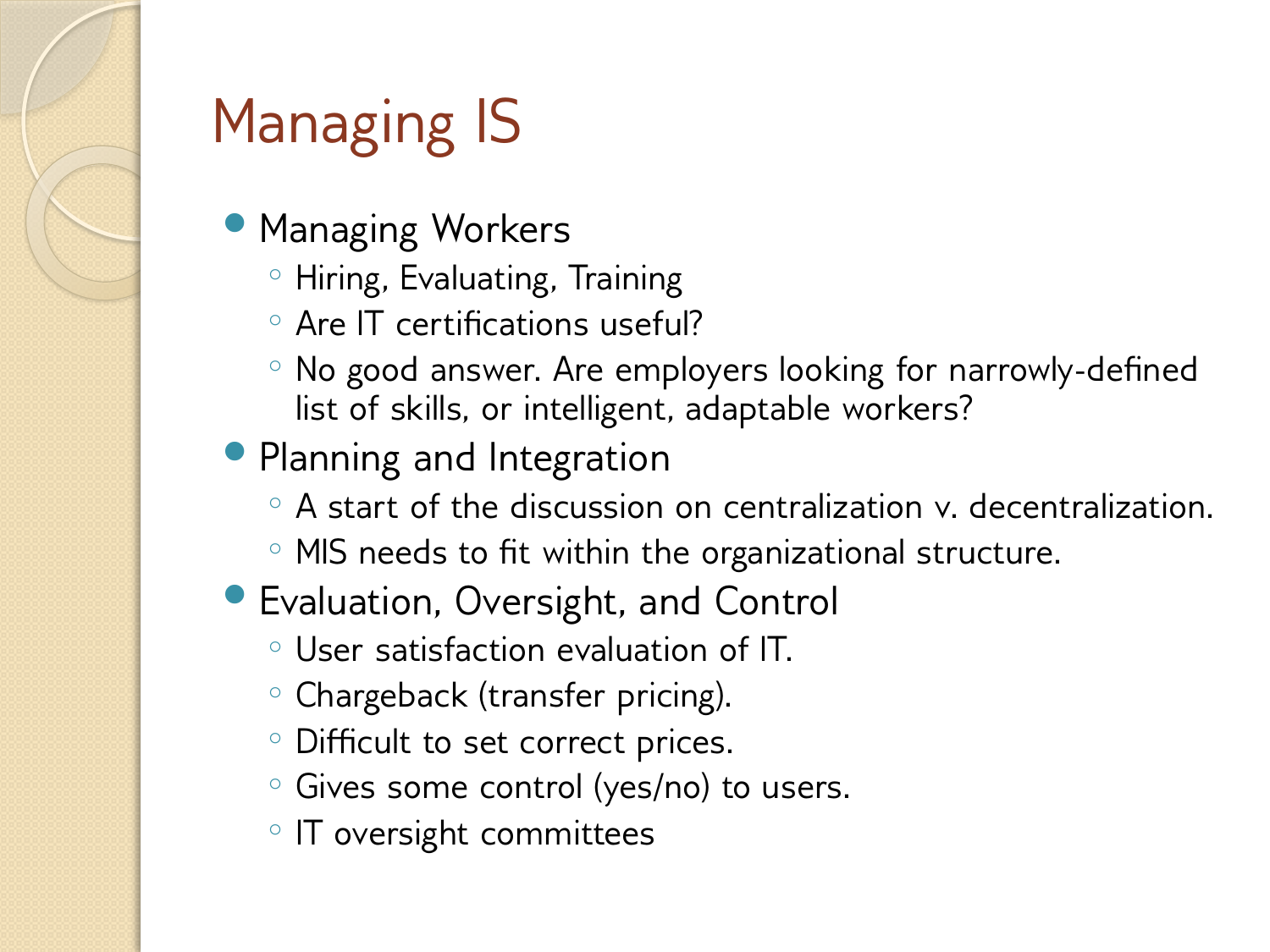

# Managing IS
Managing Workers
Hiring, Evaluating, Training
Are IT certifications useful?
No good answer. Are employers looking for narrowly-defined list of skills, or intelligent, adaptable workers?
Planning and Integration
A start of the discussion on centralization v. decentralization.
MIS needs to fit within the organizational structure.
Evaluation, Oversight, and Control
User satisfaction evaluation of IT.
Chargeback (transfer pricing).
Difficult to set correct prices.
Gives some control (yes/no) to users.
IT oversight committees